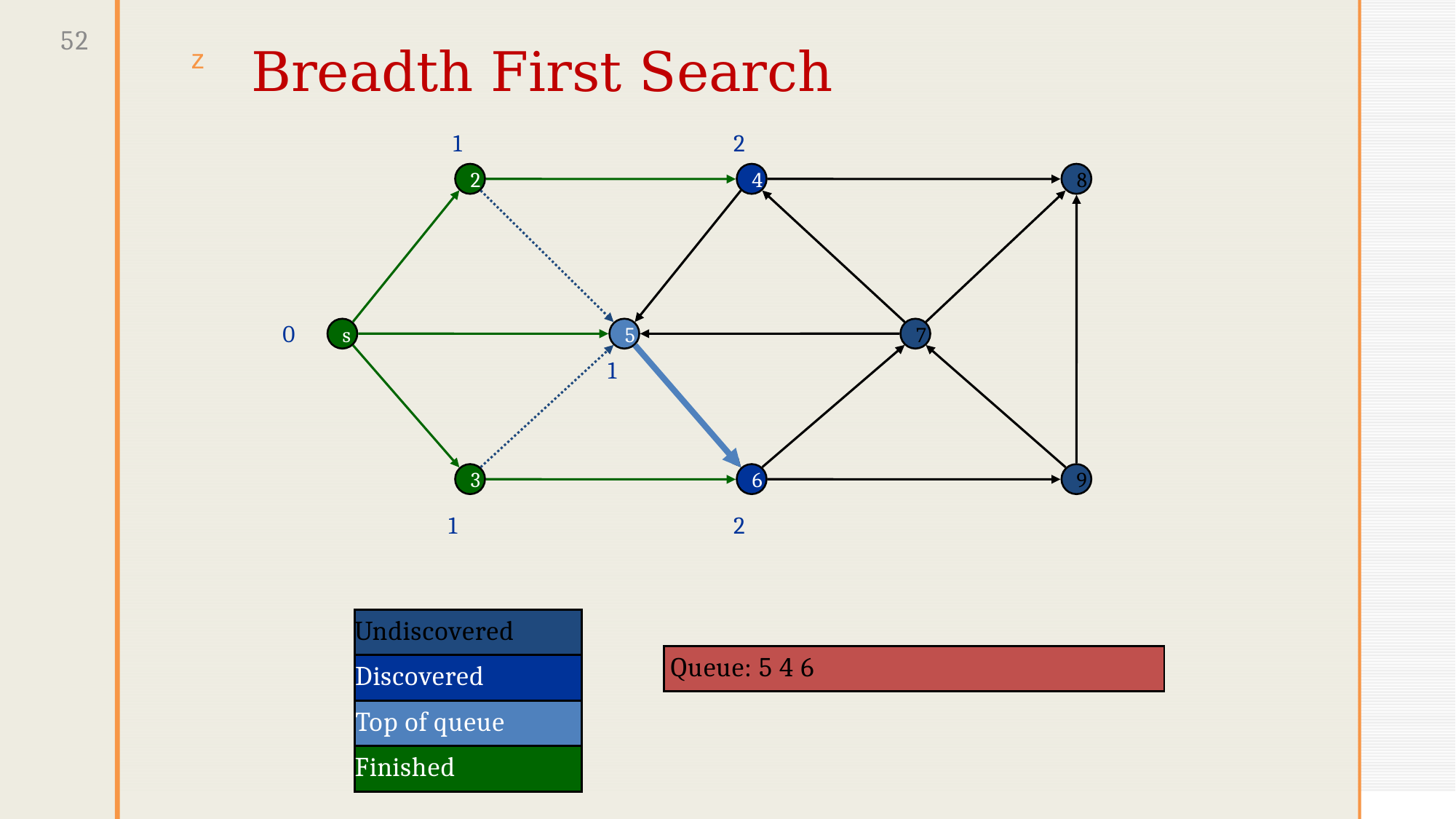

52
Breadth First Search
1
2
2
4
8

0
s
5
7

1
3
6
9

1
2
Undiscovered
 Queue: 5 4 6
Discovered
Top of queue
Finished